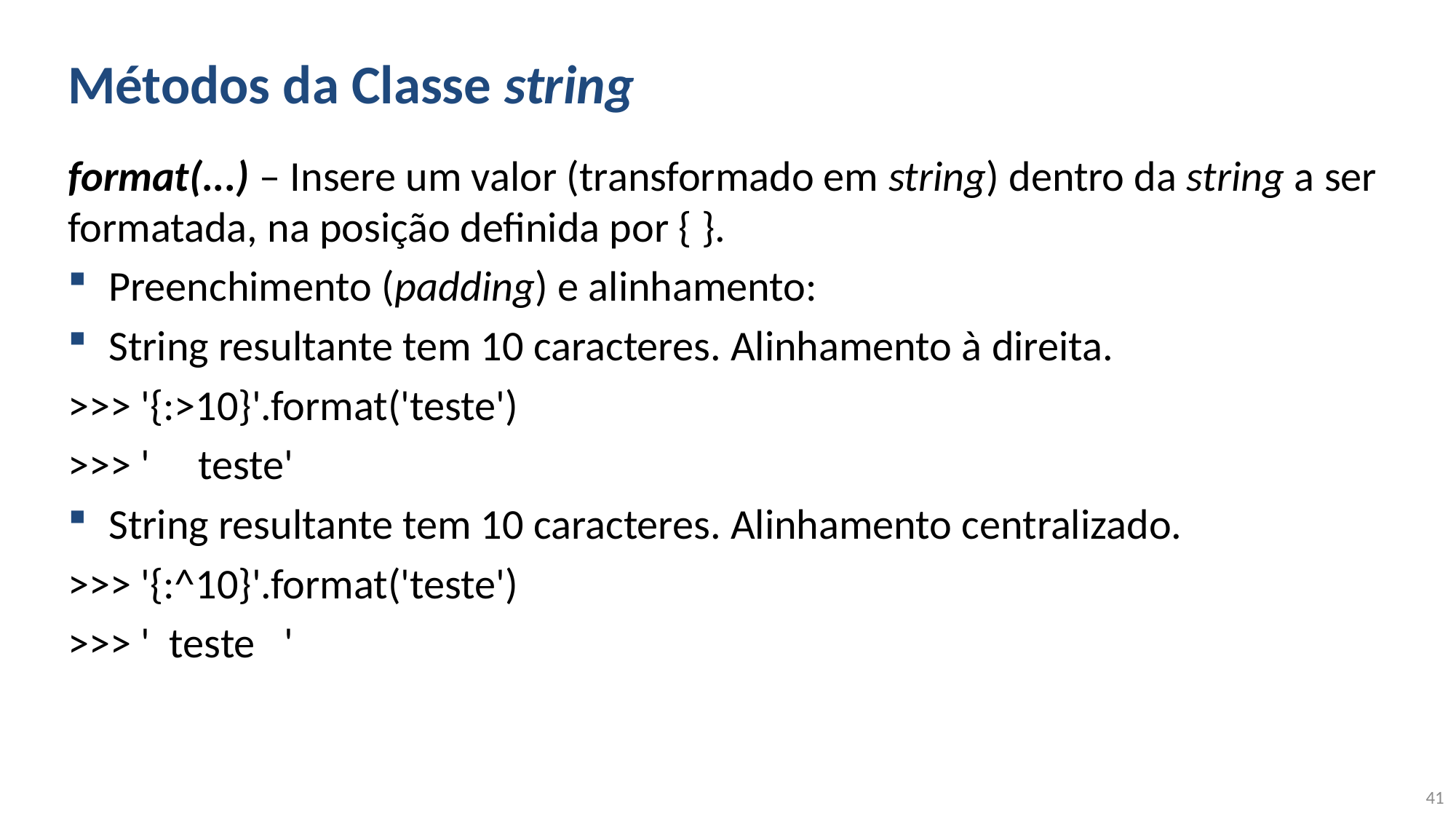

# Métodos da Classe string
format(...) – Insere um valor (transformado em string) dentro da string a ser formatada, na posição definida por { }.
Preenchimento (padding) e alinhamento:
String resultante tem 10 caracteres. Alinhamento à direita.
>>> '{:>10}'.format('teste')
>>> '     teste'
String resultante tem 10 caracteres. Alinhamento centralizado.
>>> '{:^10}'.format('teste')
>>> '  teste   '
41